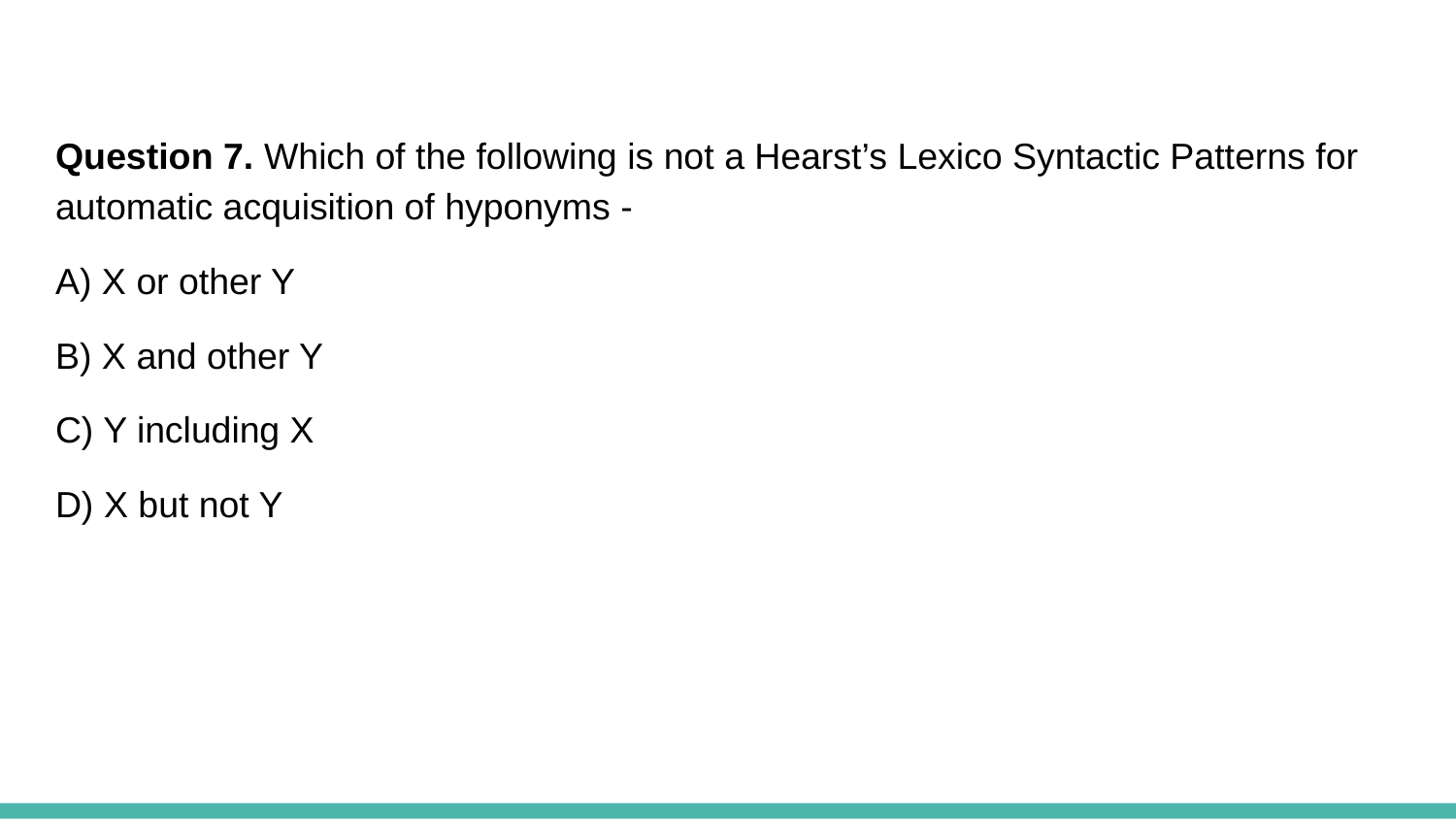

Question 7. Which of the following is not a Hearst’s Lexico Syntactic Patterns for automatic acquisition of hyponyms -
A) X or other Y
B) X and other Y
C) Y including X
D) X but not Y